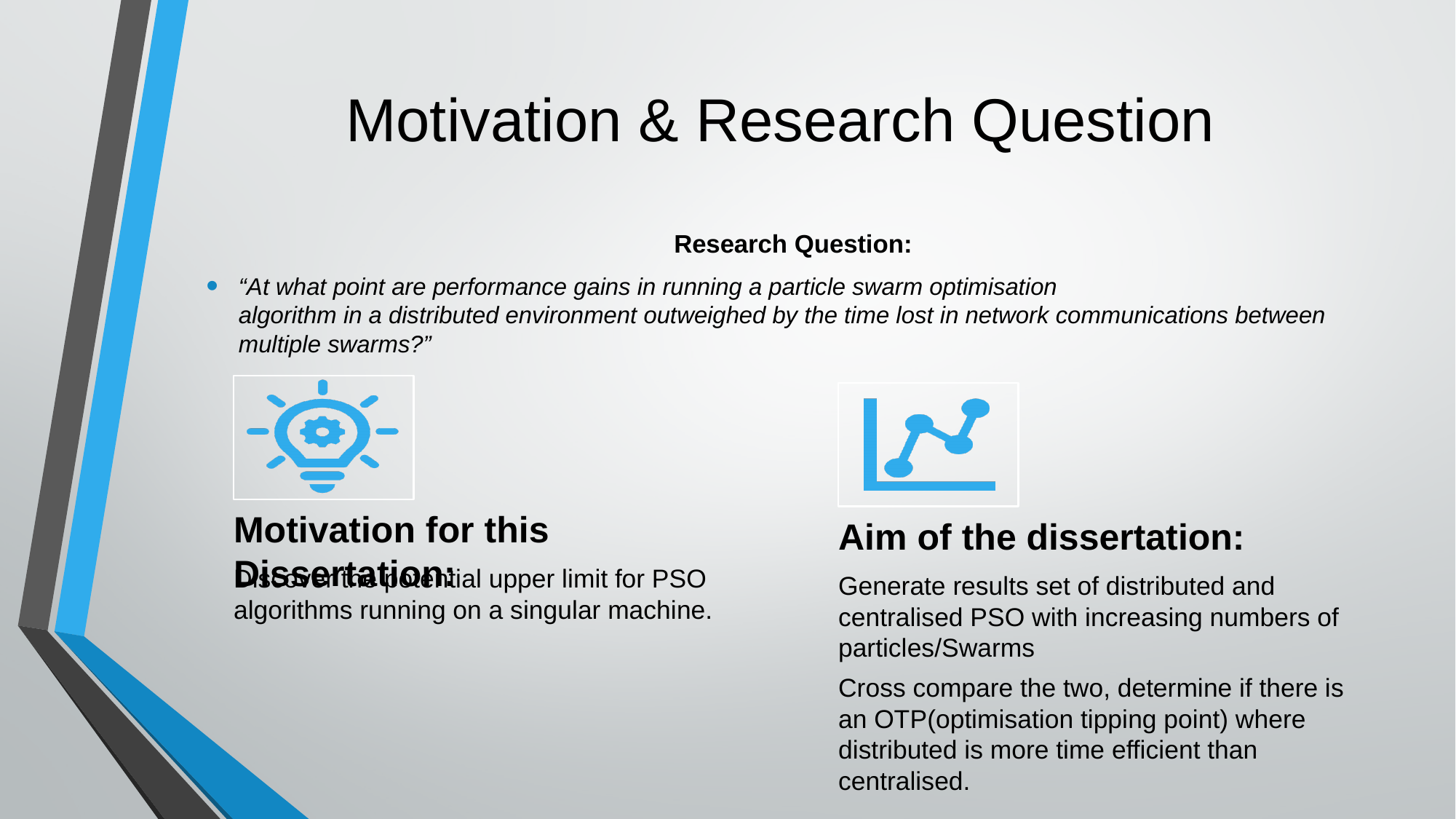

# Motivation & Research Question
Research Question:
“At what point are performance gains in running a particle swarm optimisation
algorithm in a distributed environment outweighed by the time lost in network communications between multiple swarms?”
Motivation for this Dissertation:
Discover the potential upper limit for PSO algorithms running on a singular machine.
Aim of the dissertation:
Generate results set of distributed and centralised PSO with increasing numbers of particles/Swarms
Cross compare the two, determine if there is an OTP(optimisation tipping point) where distributed is more time efficient than centralised.